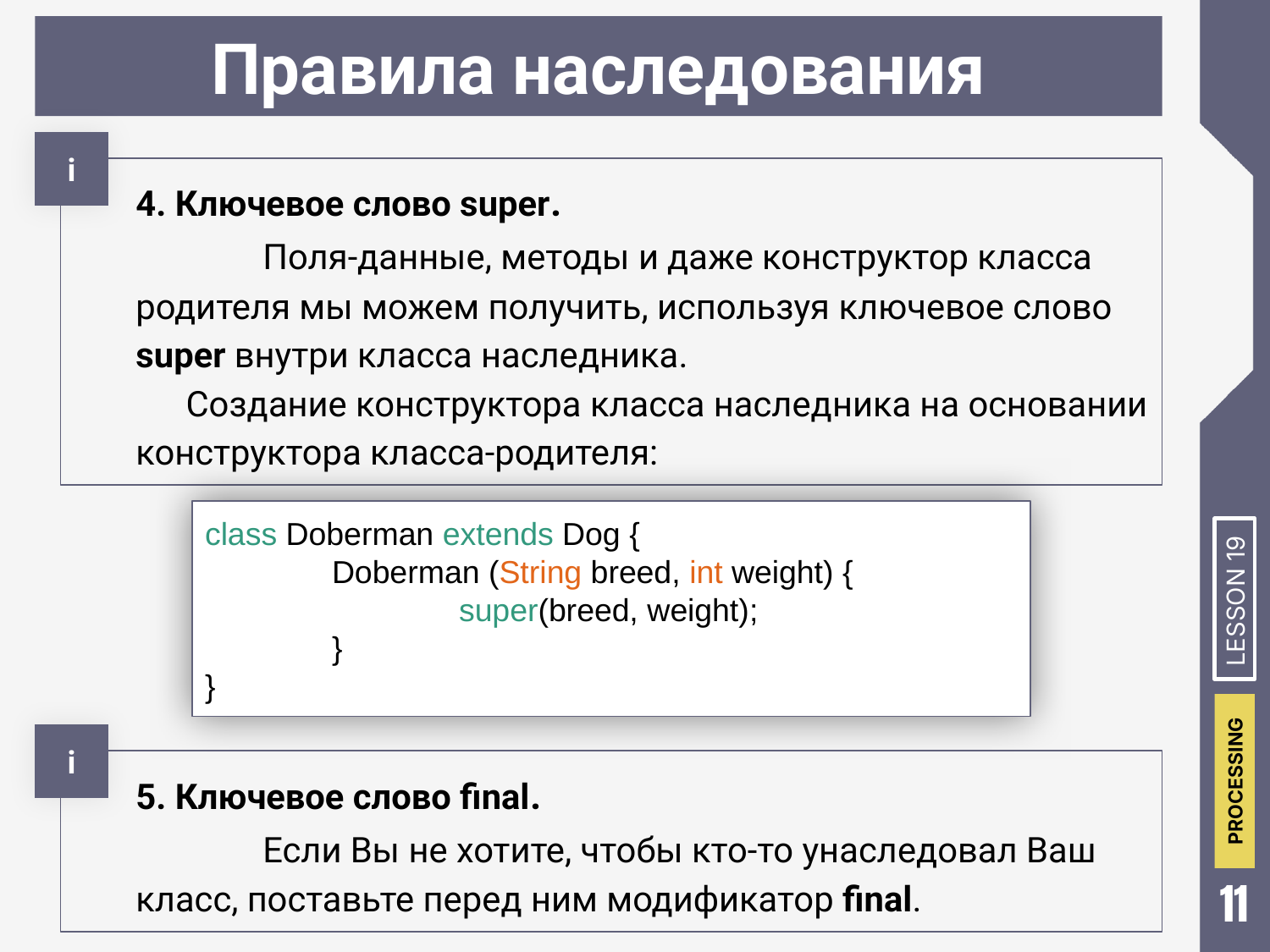

Правила наследования
і
4. Ключевое слово super.
	Поля-данные, методы и даже конструктор класса родителя мы можем получить, используя ключевое слово super внутри класса наследника.
Создание конструктора класса наследника на основании конструктора класса-родителя:
class Doberman extends Dog {
	Doberman (String breed, int weight) {
		super(breed, weight);
	}
}
LESSON 19
і
5. Ключевое слово final.
	Если Вы не хотите, чтобы кто-то унаследовал Ваш класс, поставьте перед ним модификатор final.
11